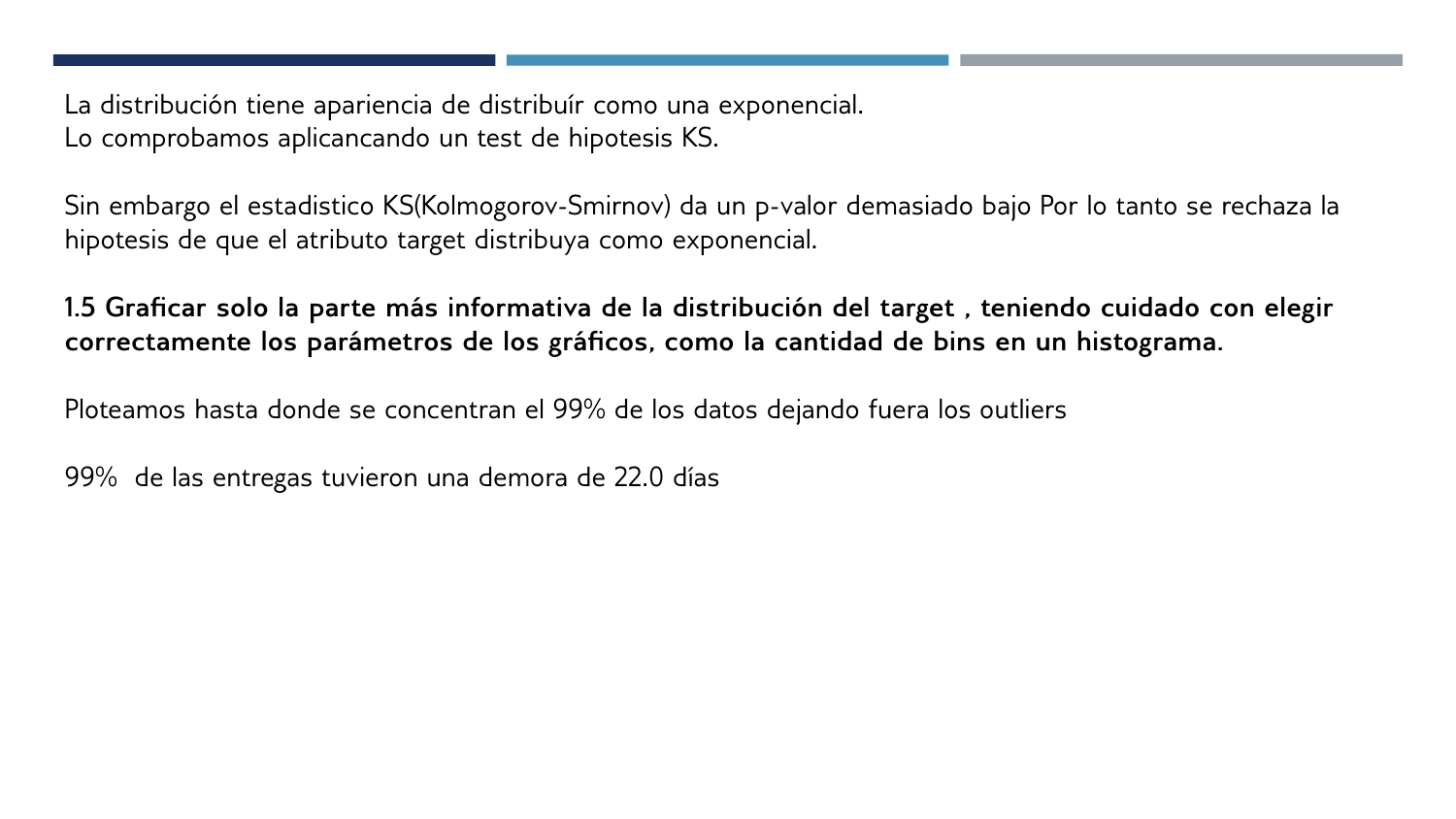

La distribución tiene apariencia de distribuír como una exponencial.
Lo comprobamos aplicancando un test de hipotesis KS.

Sin embargo el estadistico KS(Kolmogorov-Smirnov) da un p-valor demasiado bajo Por lo tanto se rechaza la hipotesis de que el atributo target distribuya como exponencial.

1.5 Graficar solo la parte más informativa de la distribución del target , teniendo cuidado con elegir correctamente los parámetros de los gráficos, como la cantidad de bins en un histograma.

Ploteamos hasta donde se concentran el 99% de los datos dejando fuera los outliers

99%  de las entregas tuvieron una demora de 22.0 días